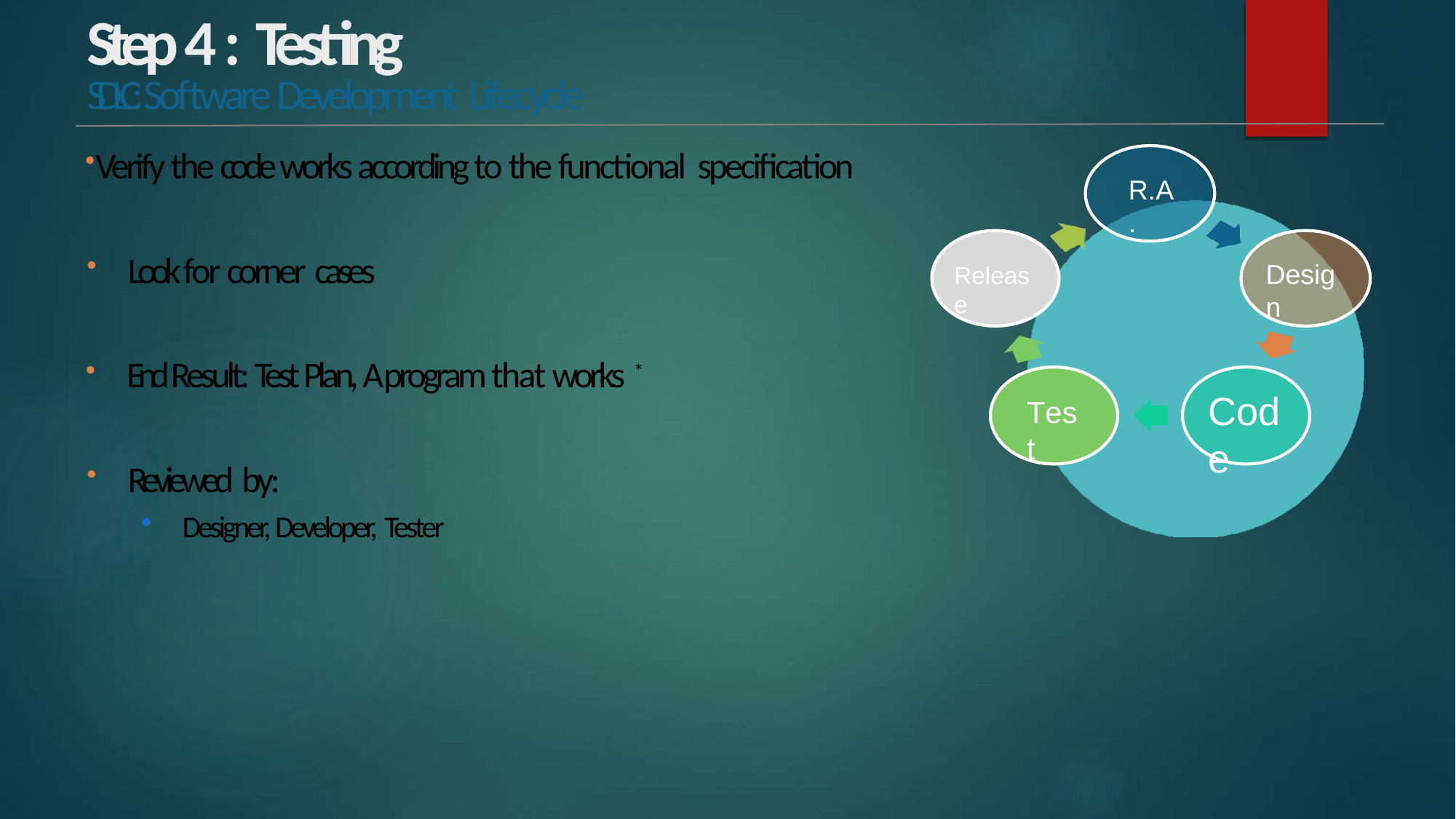

# Step 4 : Testing
SDLC: Software Development Lifecycle

Verify the code works according to the functional  specification

R.A.

Look for corner cases
Design
Release

End Result: Test Plan, A program that works *

Code
Test

Reviewed by:
Designer, Developer, Tester